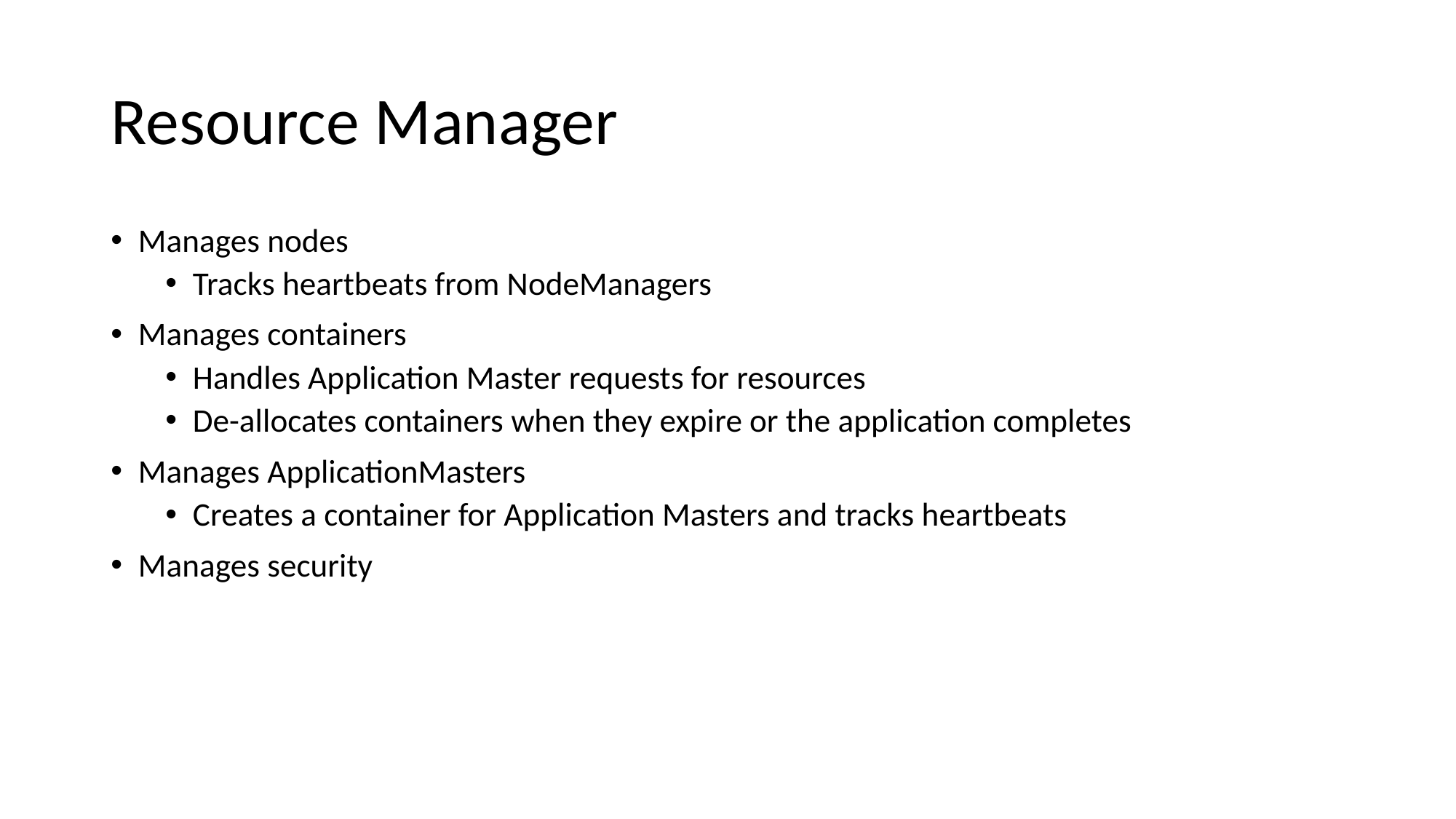

# Resource Manager
Manages nodes
Tracks heartbeats from NodeManagers
Manages containers
Handles Application Master requests for resources
De-allocates containers when they expire or the application completes
Manages ApplicationMasters
Creates a container for Application Masters and tracks heartbeats
Manages security